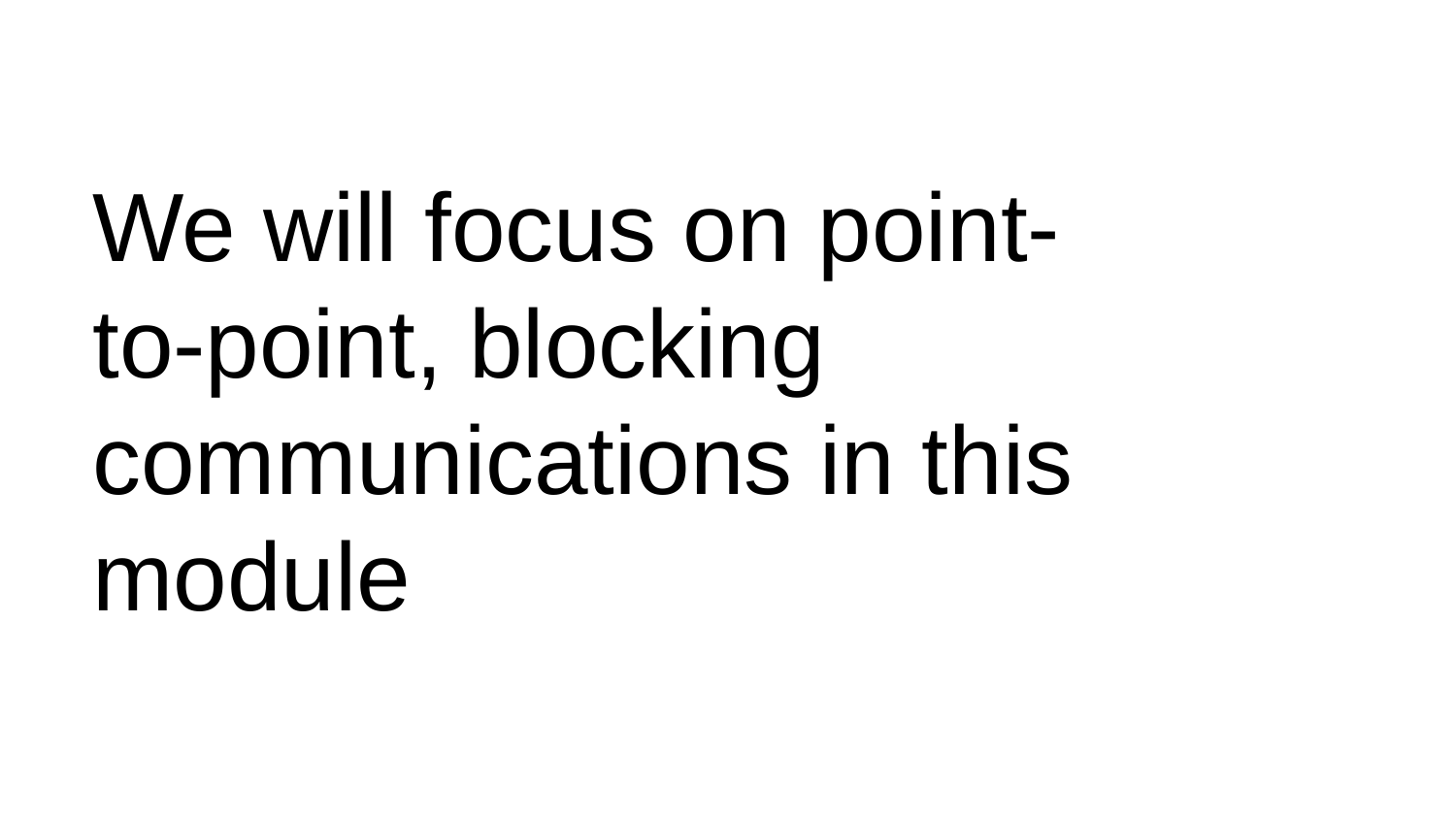

# We will focus on point-to-point, blocking communications in this module